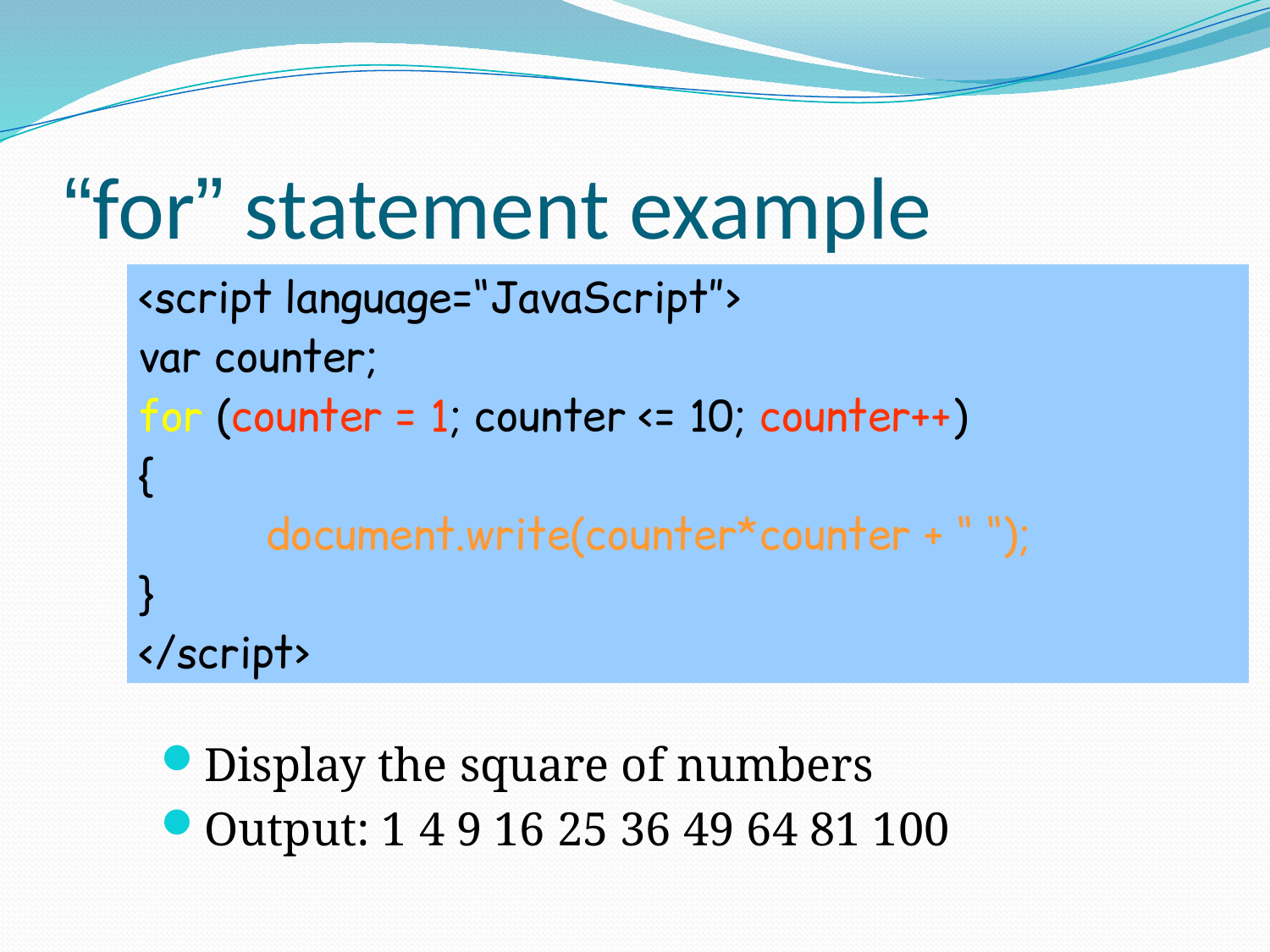

# “for” statement example
<script language=“JavaScript”>
var counter;
for (counter = 1; counter <= 10; counter++)
{
	document.write(counter*counter + “ “);
}
</script>
Display the square of numbers
Output: 1 4 9 16 25 36 49 64 81 100